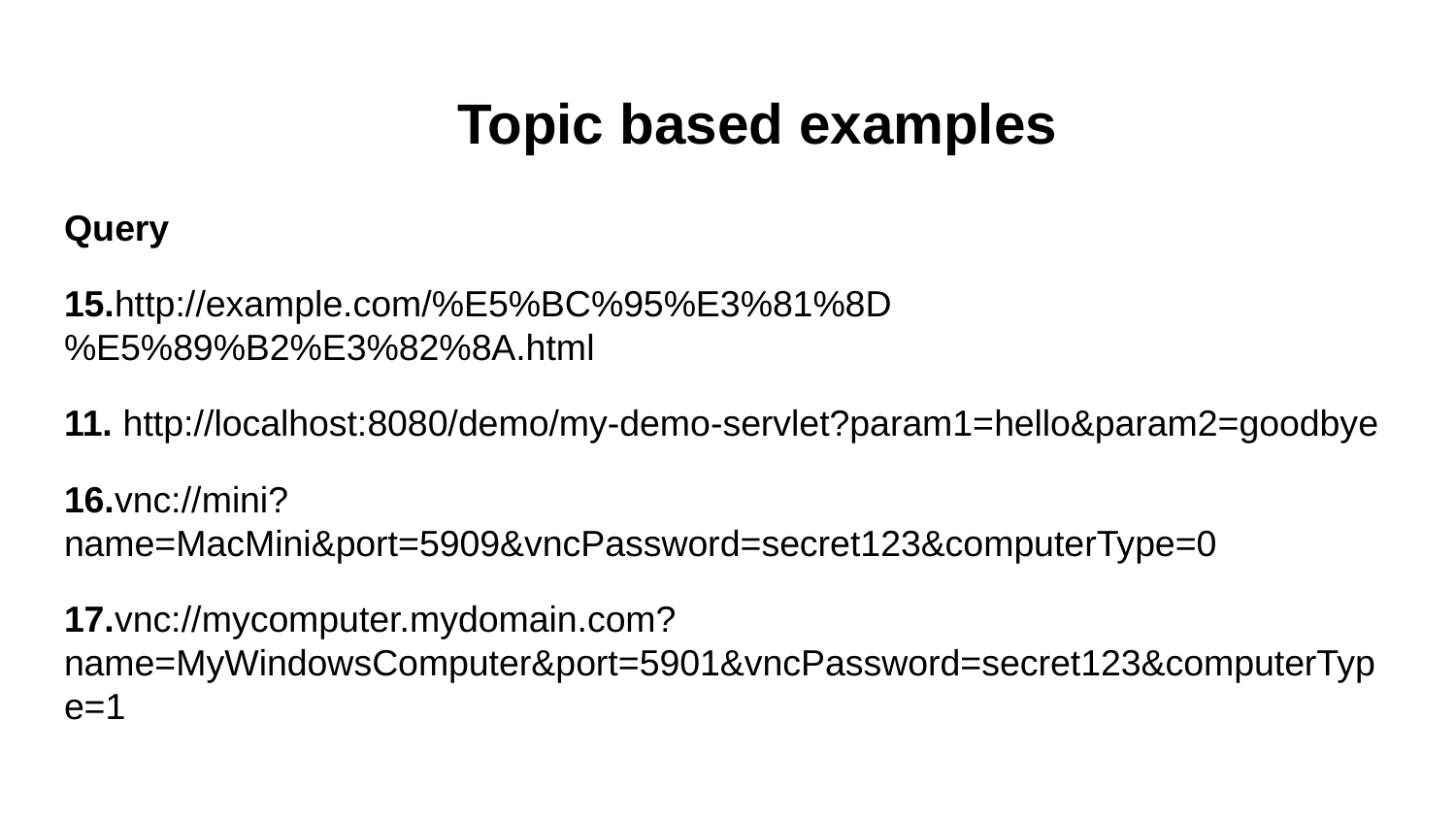

# Topic based examples
Query
15.http://example.com/%E5%BC%95%E3%81%8D%E5%89%B2%E3%82%8A.html
11. http://localhost:8080/demo/my-demo-servlet?param1=hello&param2=goodbye
16.vnc://mini?name=MacMini&port=5909&vncPassword=secret123&computerType=0
17.vnc://mycomputer.mydomain.com?name=MyWindowsComputer&port=5901&vncPassword=secret123&computerType=1